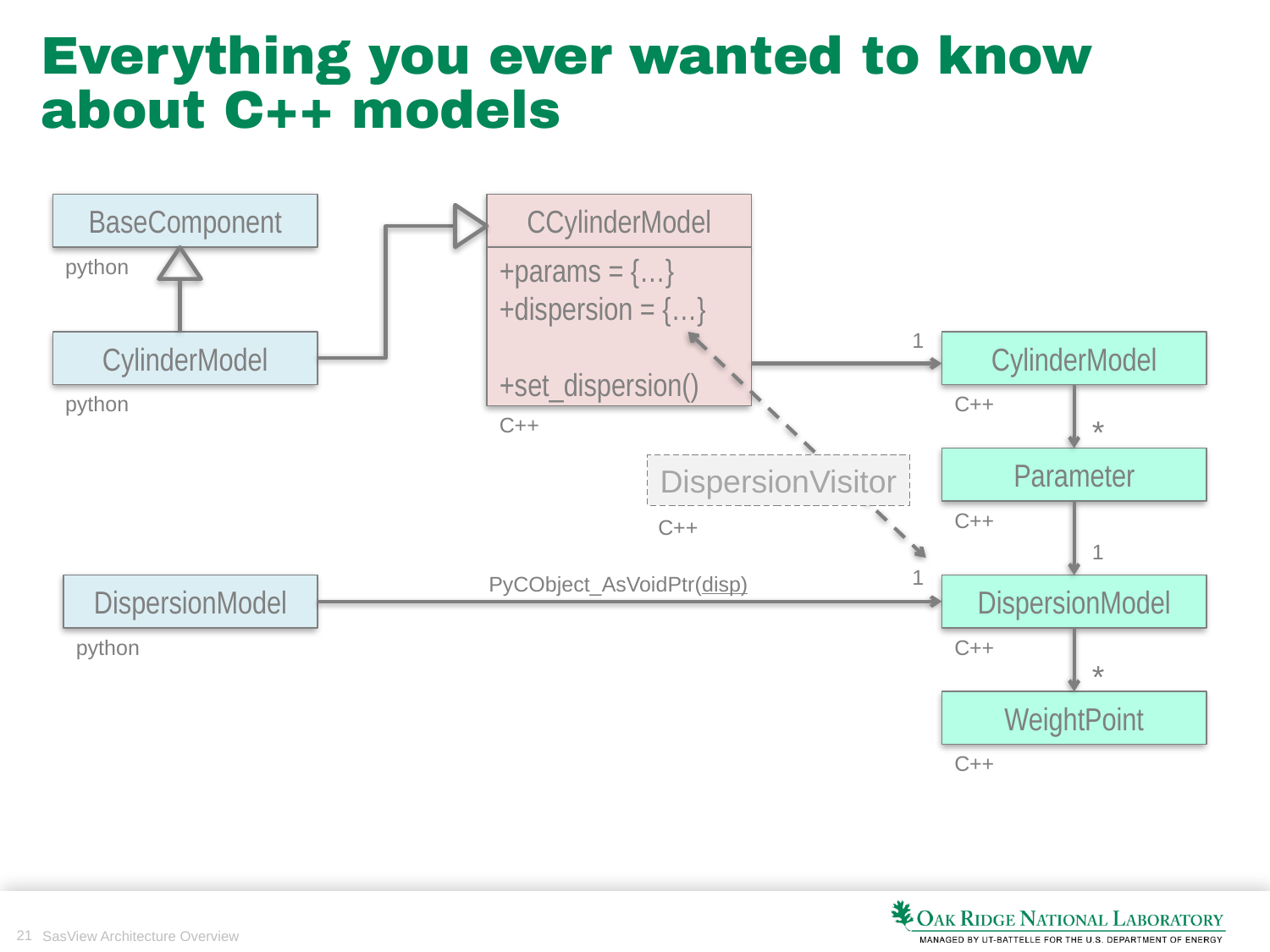

# Everything you ever wanted to know about C++ models
BaseComponent
CCylinderModel

python

+params = {…}
+dispersion = {…}

+set_dispersion()
1
CylinderModel
CylinderModel
python
C++
C++
*
Parameter
DispersionVisitor
C++
C++
1
1
PyCObject_AsVoidPtr(disp)
DispersionModel
DispersionModel
python
C++
*
WeightPoint
C++